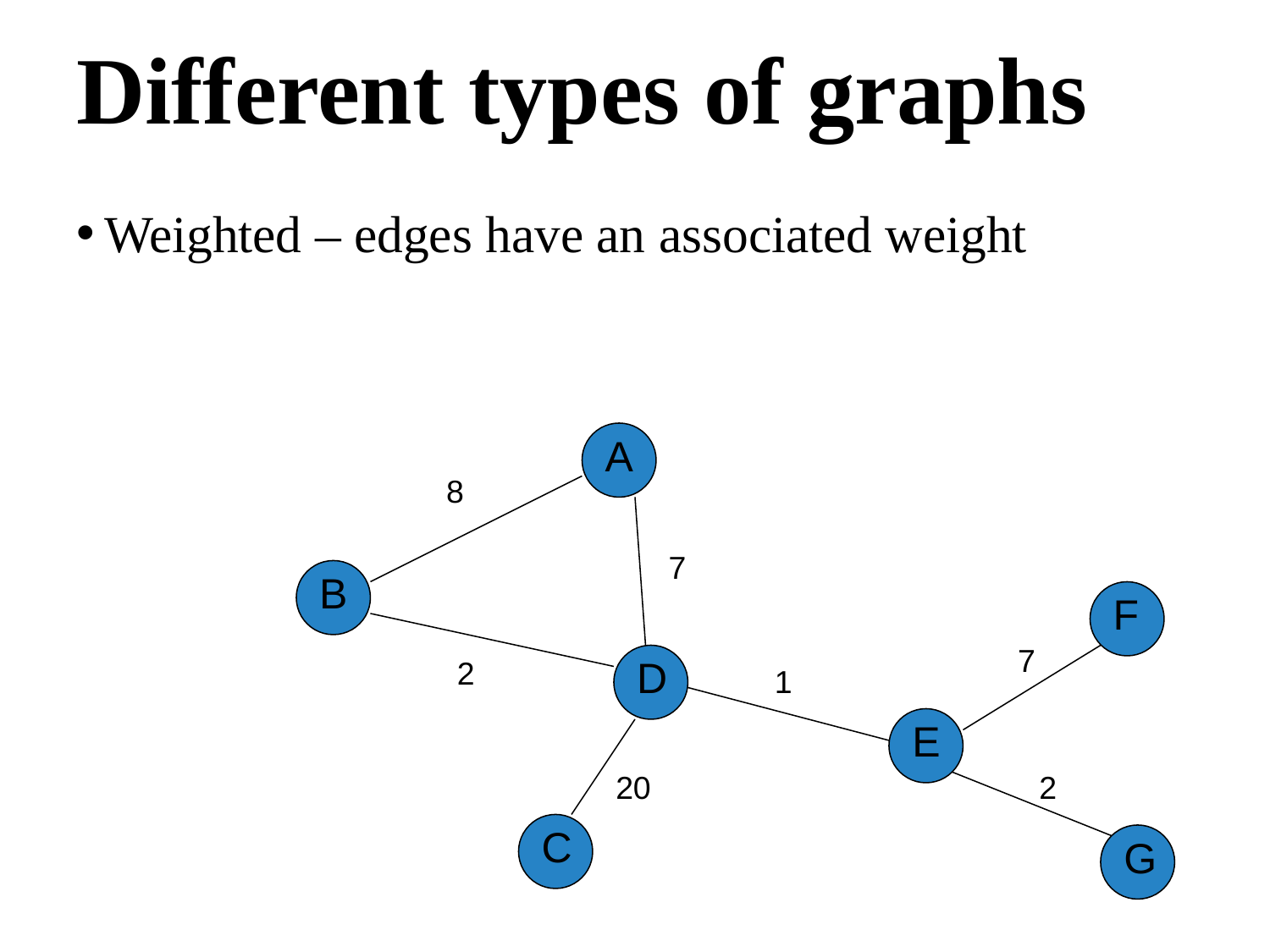

# Different types of graphs
Weighted – edges have an associated weight

A
8

7

B

F

7

D
2
1

E

2
20

C

G